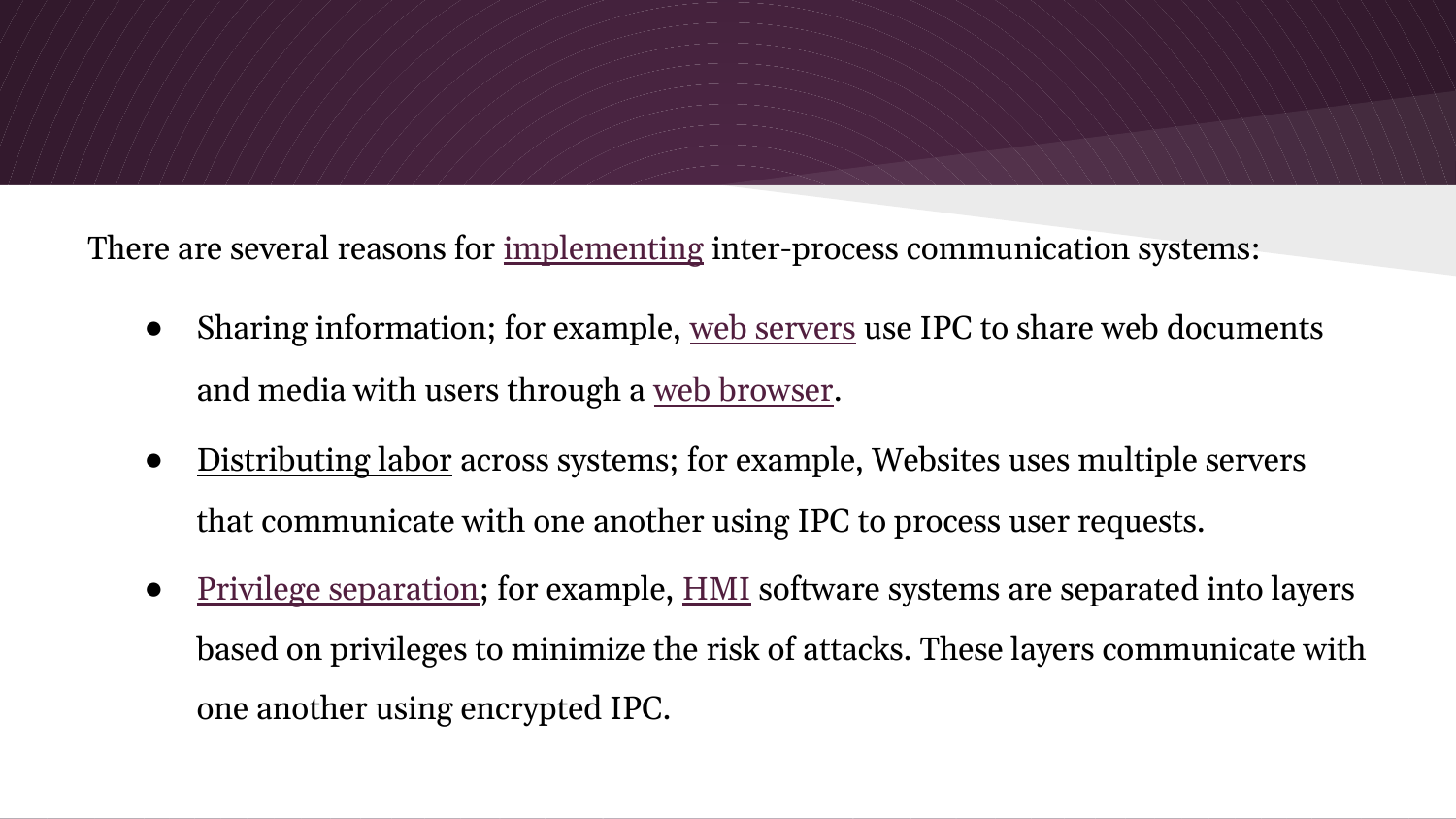

#
There are several reasons for implementing inter-process communication systems:
Sharing information; for example, web servers use IPC to share web documents and media with users through a web browser.
Distributing labor across systems; for example, Websites uses multiple servers that communicate with one another using IPC to process user requests.
Privilege separation; for example, HMI software systems are separated into layers based on privileges to minimize the risk of attacks. These layers communicate with one another using encrypted IPC.